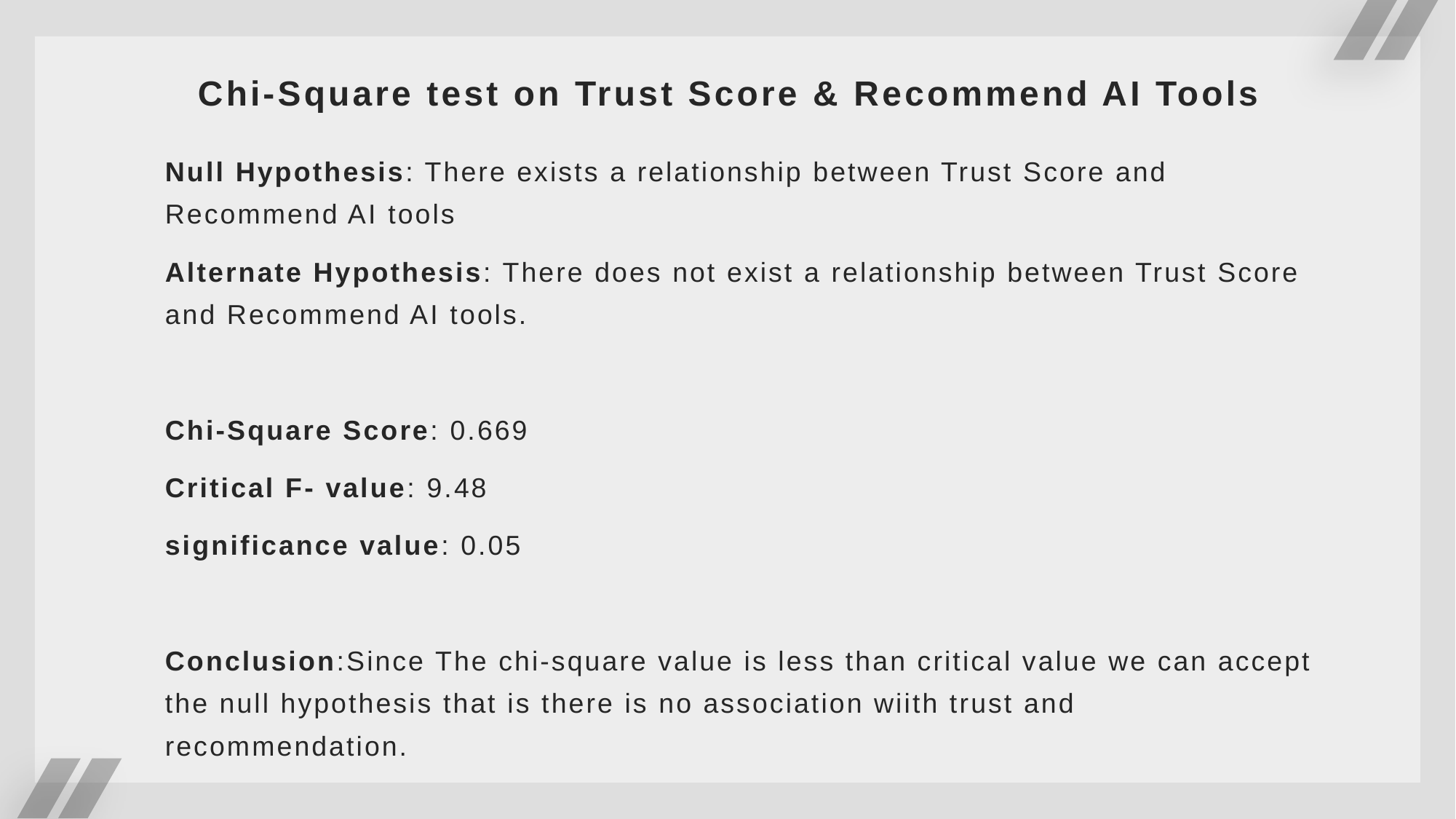

# Chi-Square test on Trust Score & Recommend AI Tools
Null Hypothesis: There exists a relationship between Trust Score and Recommend AI tools
Alternate Hypothesis: There does not exist a relationship between Trust Score and Recommend AI tools.

Chi-Square Score: 0.669
Critical F- value: 9.48
significance value: 0.05

Conclusion:Since The chi-square value is less than critical value we can accept the null hypothesis that is there is no association wiith trust and recommendation.